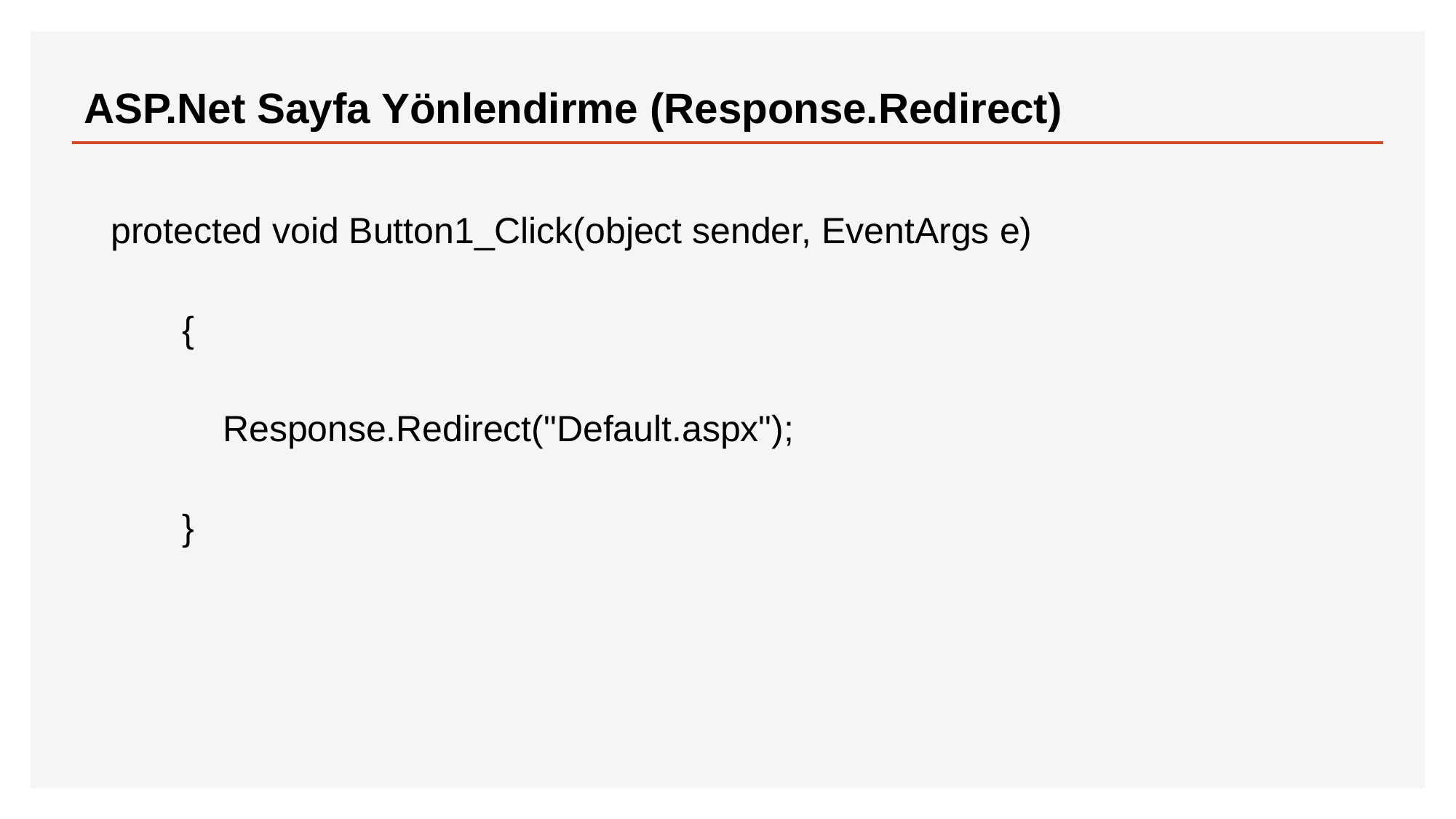

# ASP.Net Sayfa Yönlendirme (Response.Redirect)
 protected void Button1_Click(object sender, EventArgs e)
        {
            Response.Redirect("Default.aspx");
        }